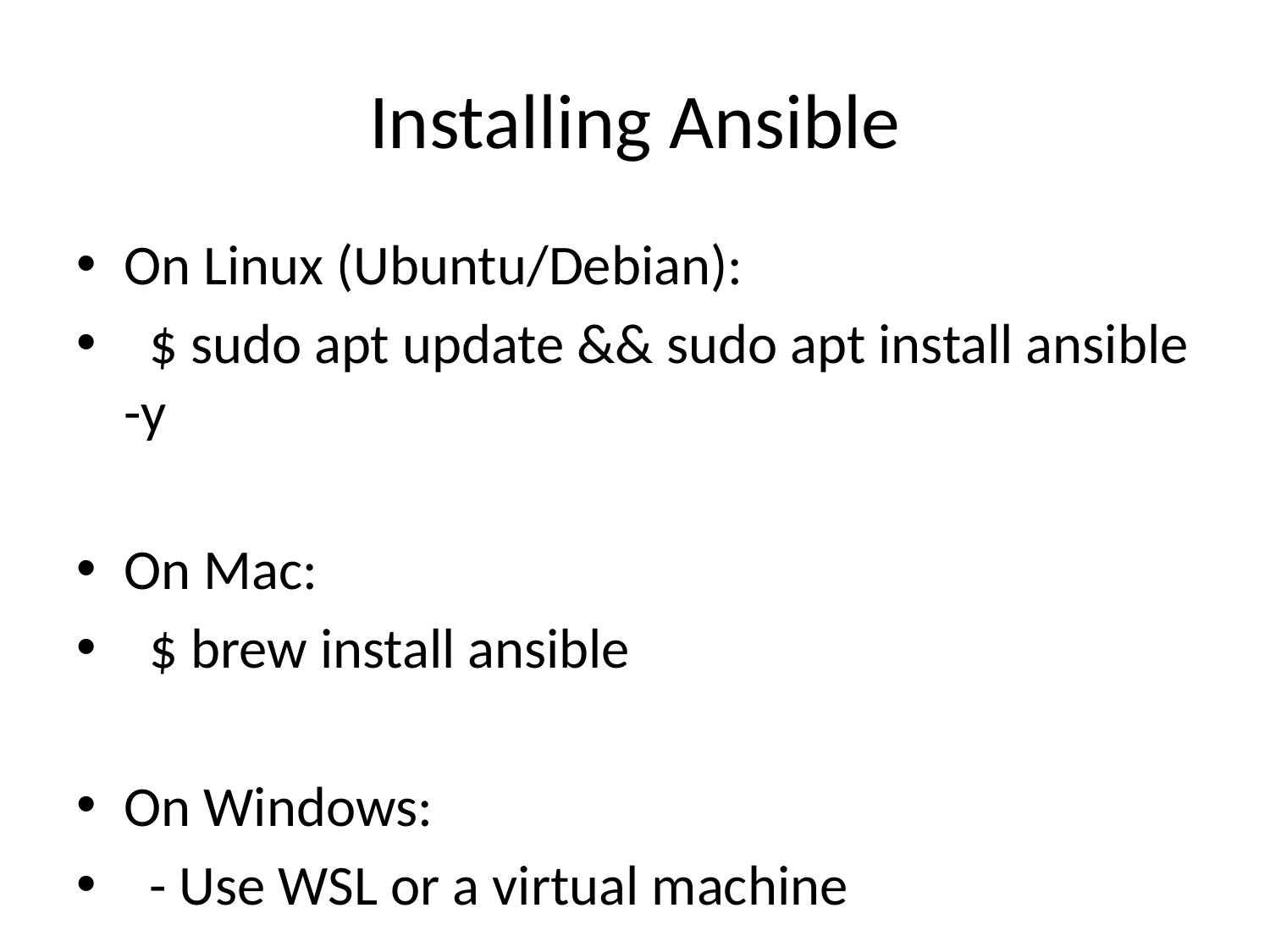

# Installing Ansible
On Linux (Ubuntu/Debian):
  $ sudo apt update && sudo apt install ansible -y

On Mac:
  $ brew install ansible

On Windows:
  - Use WSL or a virtual machine